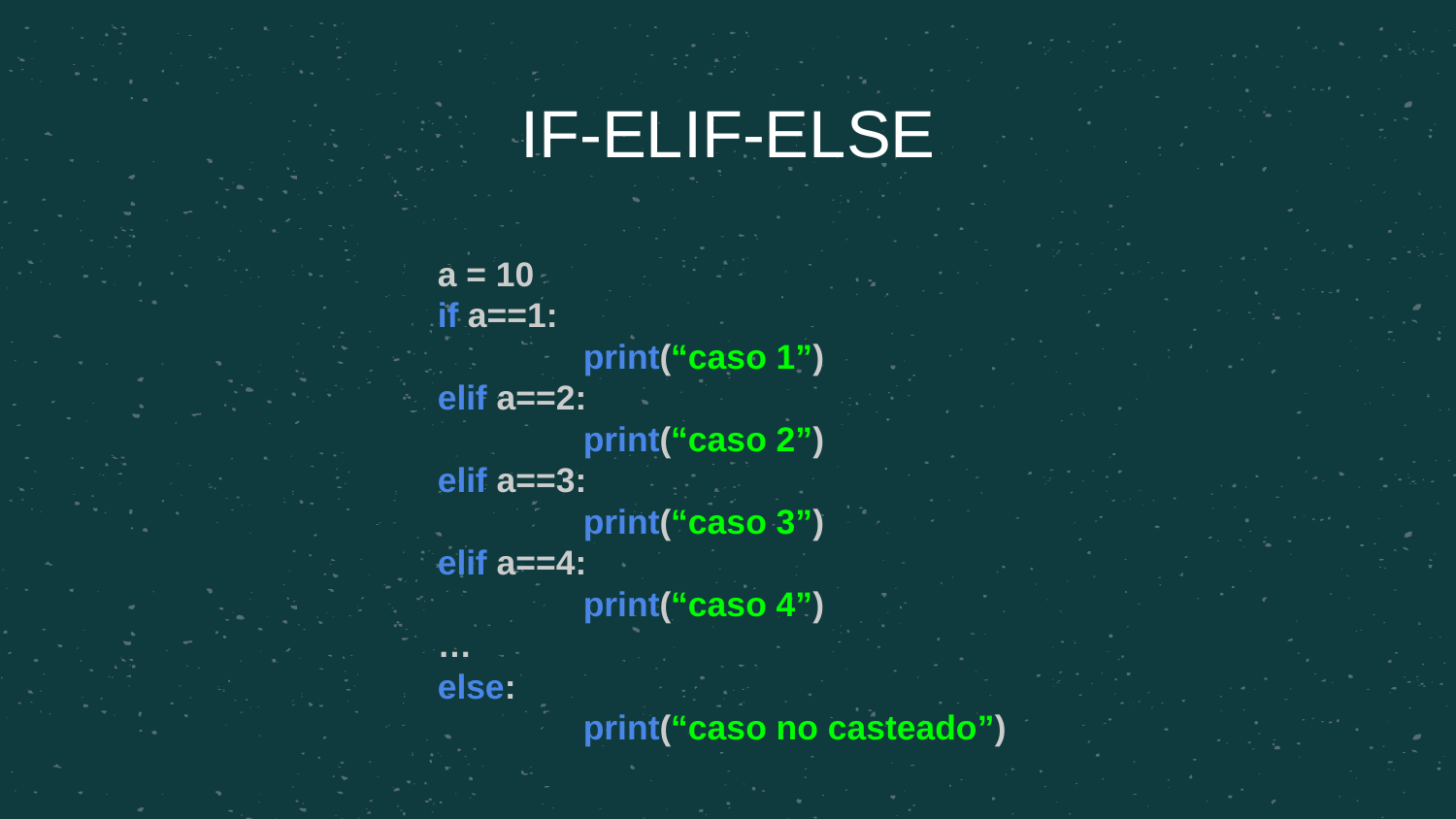

# IF-ELIF-ELSE
a = 10
if a==1:
	print(“caso 1”)
elif a==2:
	print(“caso 2”)
elif a==3:
	print(“caso 3”)
elif a==4:
	print(“caso 4”)
…
else:
	print(“caso no casteado”)